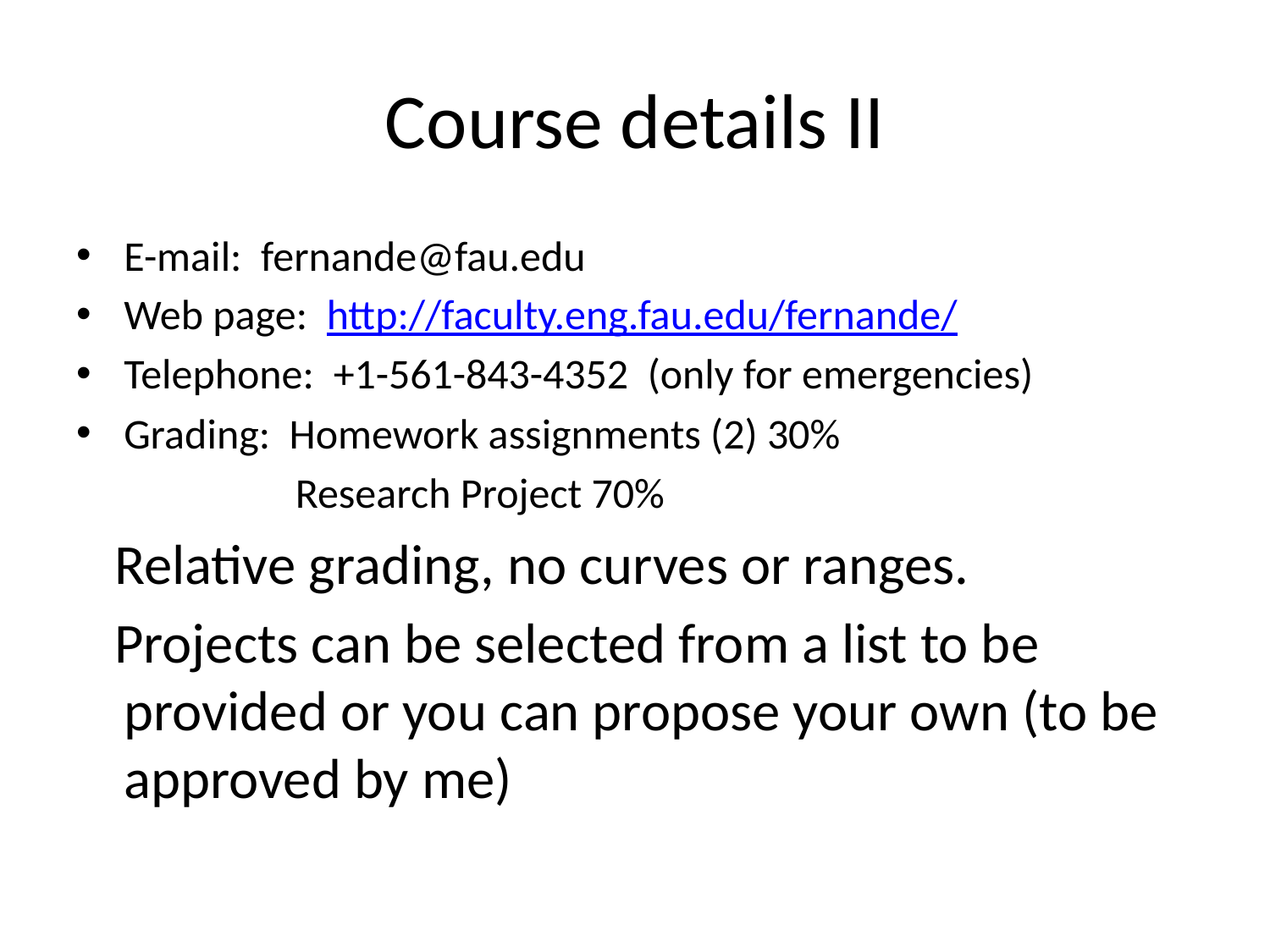

# Course details II
E-mail:  fernande@fau.edu
Web page:  http://faculty.eng.fau.edu/fernande/
Telephone:  +1-561-843-4352  (only for emergencies)
Grading:  Homework assignments (2) 30%
                       Research Project 70%
   Relative grading, no curves or ranges.
   Projects can be selected from a list to be provided or you can propose your own (to be approved by me)